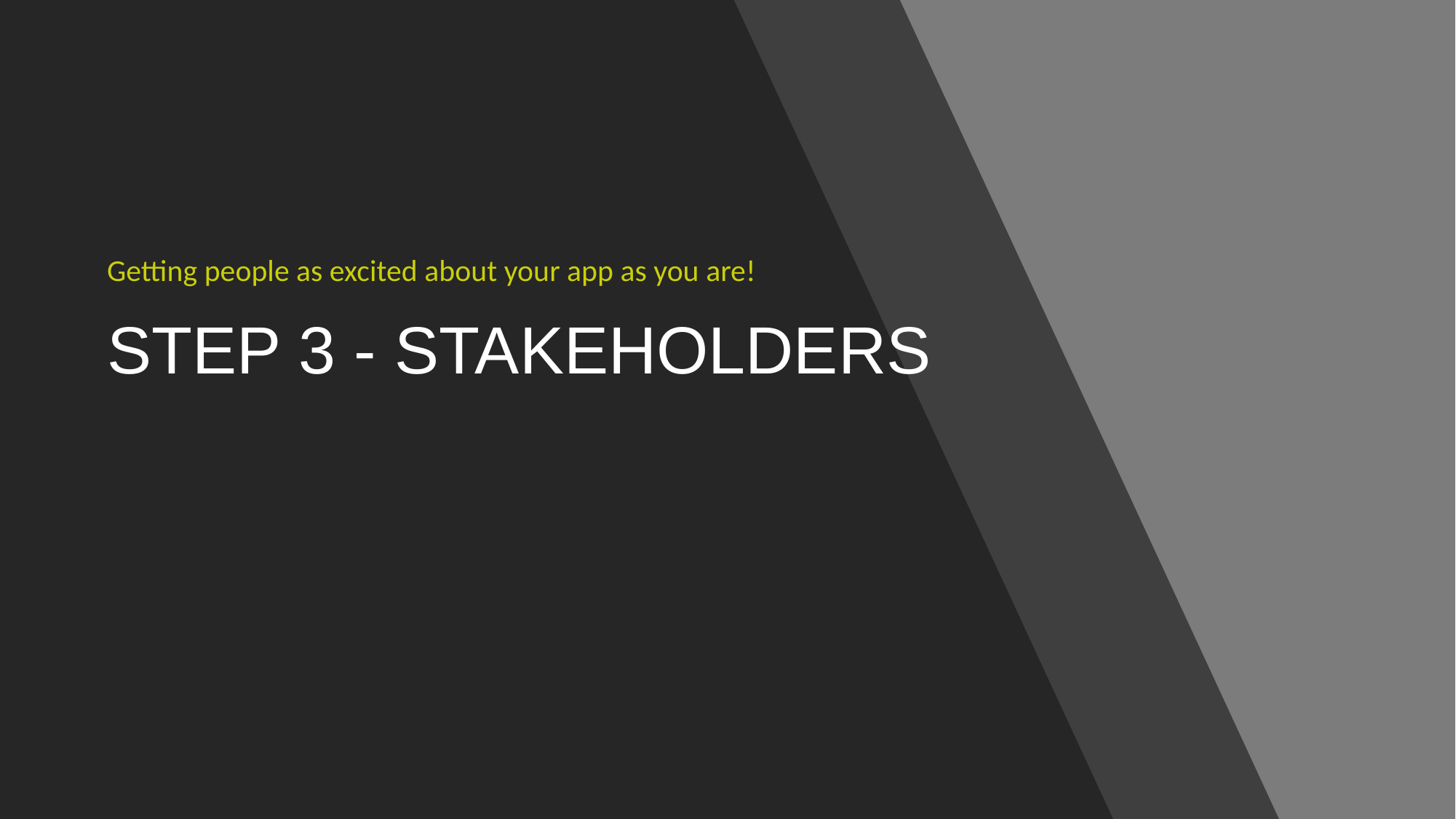

Getting people as excited about your app as you are!
# STEP 3 - STAKEHOLDERS